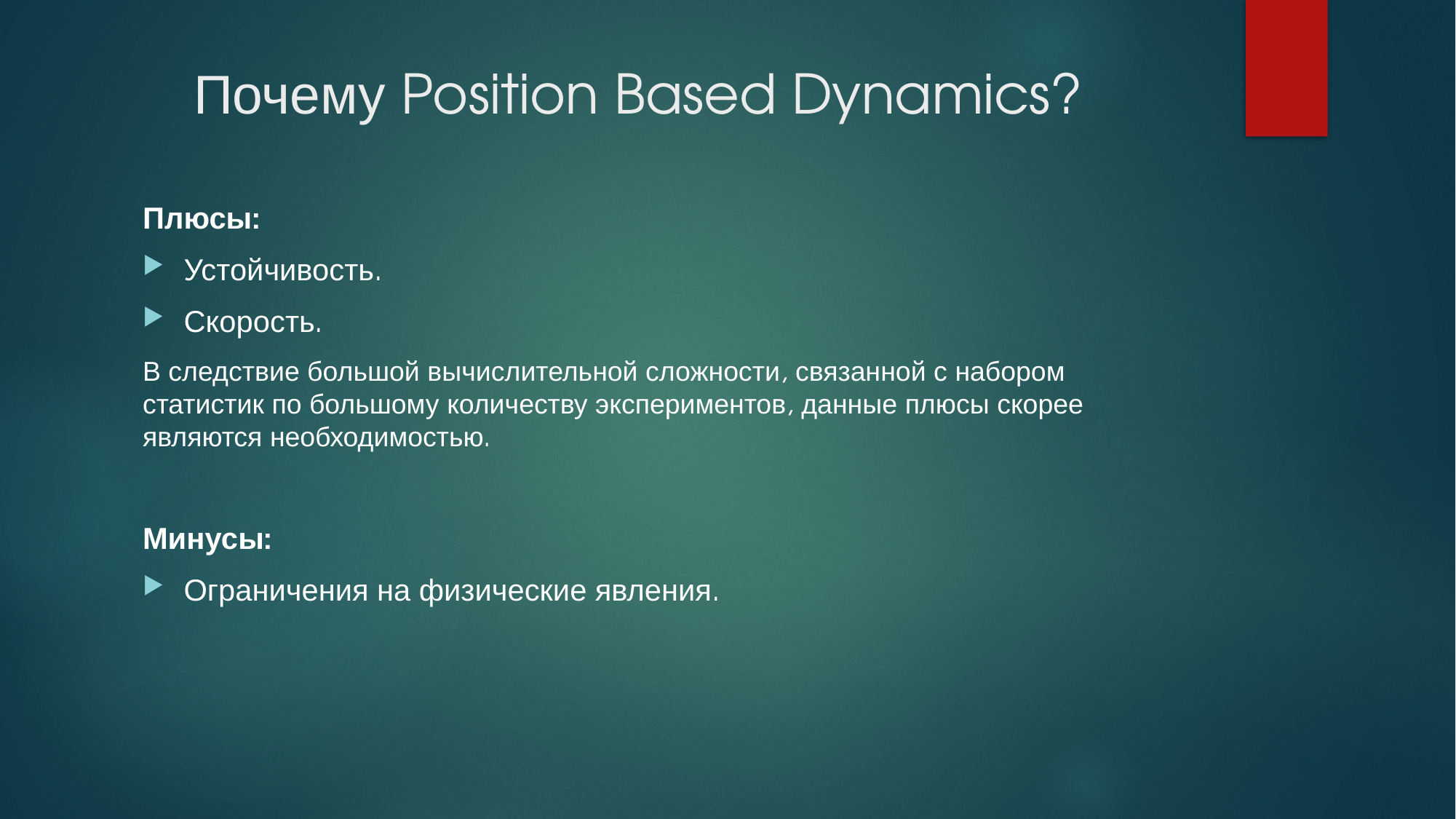

# Почему Position Based Dynamics?
Плюсы:
Устойчивость.
Скорость.
В следствие большой вычислительной сложности, связанной с набором статистик по большому количеству экспериментов, данные плюсы скорее являются необходимостью.

Минусы:
Ограничения на физические явления.